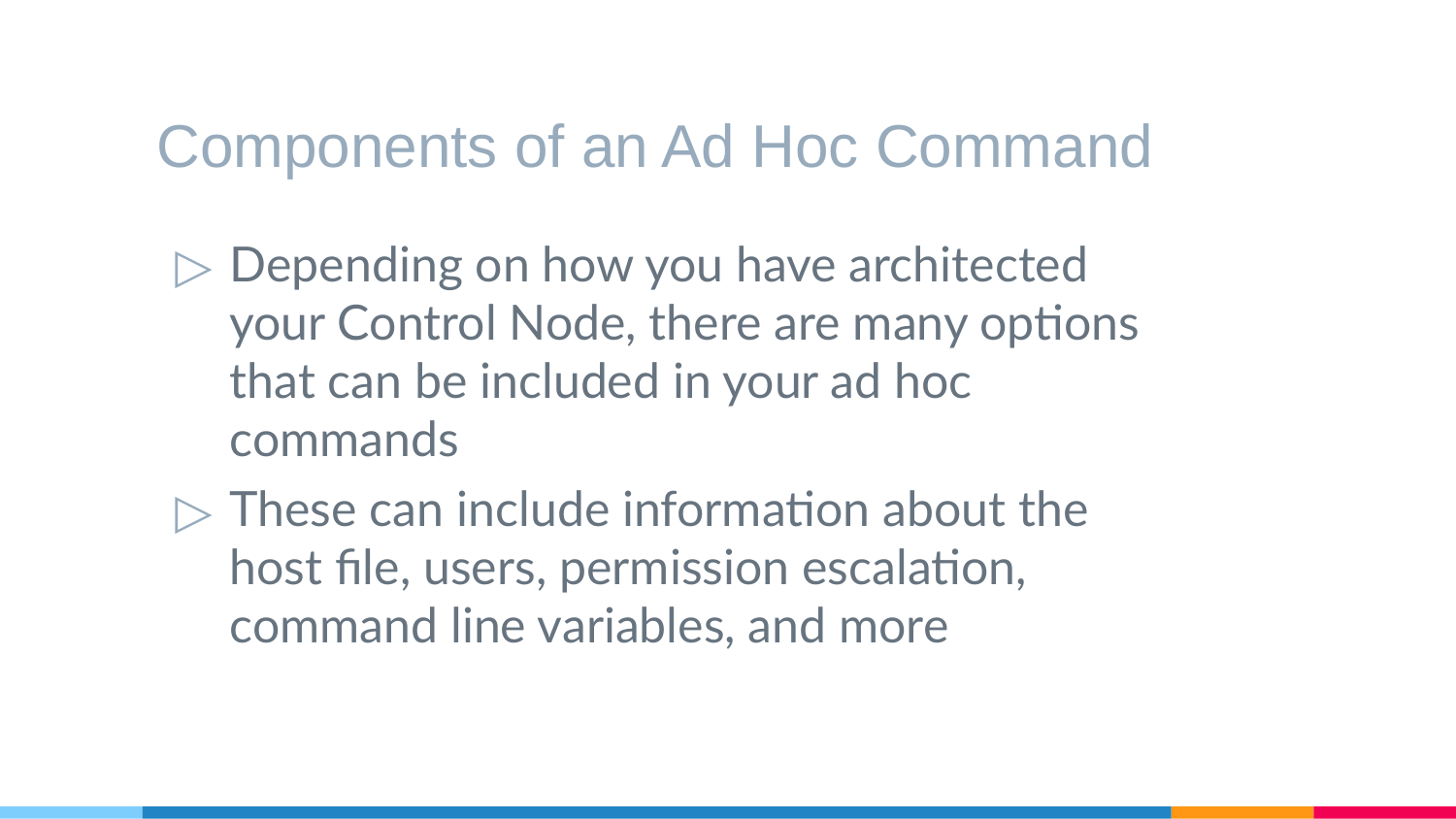

# Components of an Ad Hoc Command
Depending on how you have architected your Control Node, there are many options that can be included in your ad hoc commands
These can include information about the host file, users, permission escalation, command line variables, and more